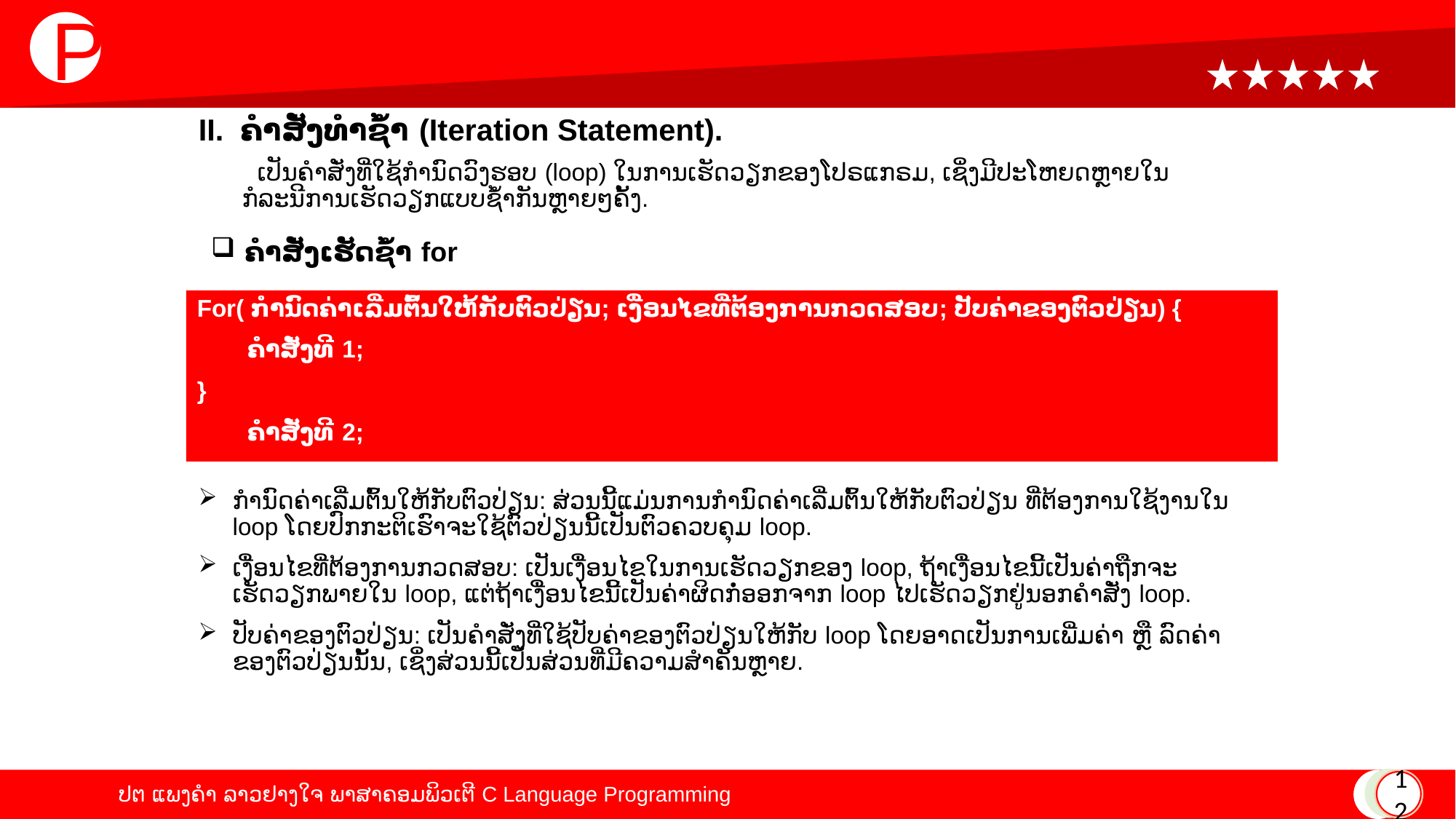

P

# II.  ຄໍາສັ່ງທໍາຊໍ້າ (Iteration Statement).
  ເປັນຄໍາສັ່ງທີ່ໃຊ້ກໍານົດວົງຮອບ (loop) ໃນການເຮັດວຽກຂອງໂປຣແກຣມ, ເຊິ່ງມີປະໂຫຍດຫຼາຍໃນກໍລະນີການເຮັດວຽກແບບຊໍ້າກັນຫຼາຍໆຄັ້ງ.
ຄໍາສັ່ງເຮັດຊໍ້າ for
For( ກໍານົດຄ່າເລີ່ມຕົ້ນໃຫ້ກັບຕົວປ່ຽນ; ເງື່ອນໄຂທີ່ຕ້ອງການກວດສອບ; ປັບຄ່າຂອງຕົວປ່ຽນ) {
      ຄໍາສັ່ງທີ 1;
}
      ຄໍາສັ່ງທີ 2;
ກໍານົດຄ່າເລີ່ມຕົ້ນໃຫ້ກັບຕົວປ່ຽນ: ສ່ວນນີ້ແມ່ນການກໍານົດຄ່າເລີ່ມຕົ້ນໃຫ້ກັບຕົວປ່ຽນ ທີ່ຕ້ອງການໃຊ້ງານໃນ loop ໂດຍປົກກະຕິເຮົາຈະໃຊ້ຕົວປ່ຽນນີ້ເປັນຕົວຄວບຄຸມ loop.
ເງື່ອນໄຂທີ່ຕ້ອງການກວດສອບ: ເປັນເງື່ອນໄຂໃນການເຮັດວຽກຂອງ loop, ຖ້າເງື່ອນໄຂນີ້ເປັນຄ່າຖືກຈະເຮັດວຽກພາຍໃນ loop, ແຕ່ຖ້າເງື່ອນໄຂນີ້ເປັນຄ່າຜິດກໍ່ອອກຈາກ loop ໄປເຮັດວຽກຢູ່ນອກຄໍາສັ່ງ loop.
ປັບຄ່າຂອງຕົວປ່ຽນ: ເປັນຄໍາສັ່ງທີ່ໃຊ້ປັບຄ່າຂອງຕົວປ່ຽນໃຫ້ກັບ loop ໂດຍອາດເປັນການເພີ່ມຄ່າ ຫຼື ລົດຄ່າຂອງຕົວປ່ຽນນັ້ນ, ເຊິ່ງສ່ວນນີ້ເປັນສ່ວນທີ່ມີຄວາມສໍາຄັນຫຼາຍ.

12
ປຕ ແພງຄໍາ ລາວຢາງໃຈ ພາສາຄອມພິວເຕີ C Language Programming